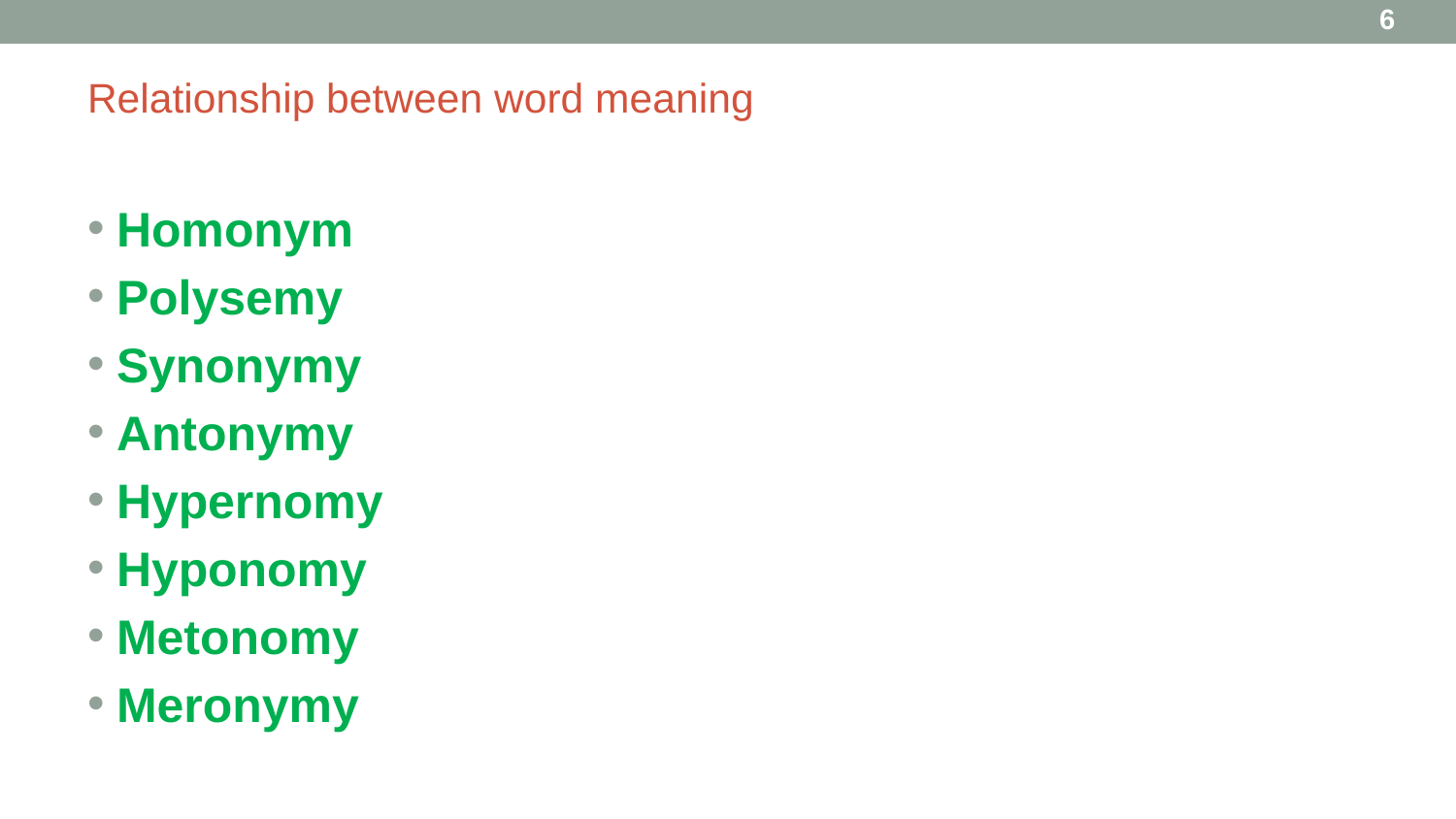

6
# Relationship between word meaning
Homonym
Polysemy
Synonymy
Antonymy
Hypernomy
Hyponomy
Metonomy
Meronymy